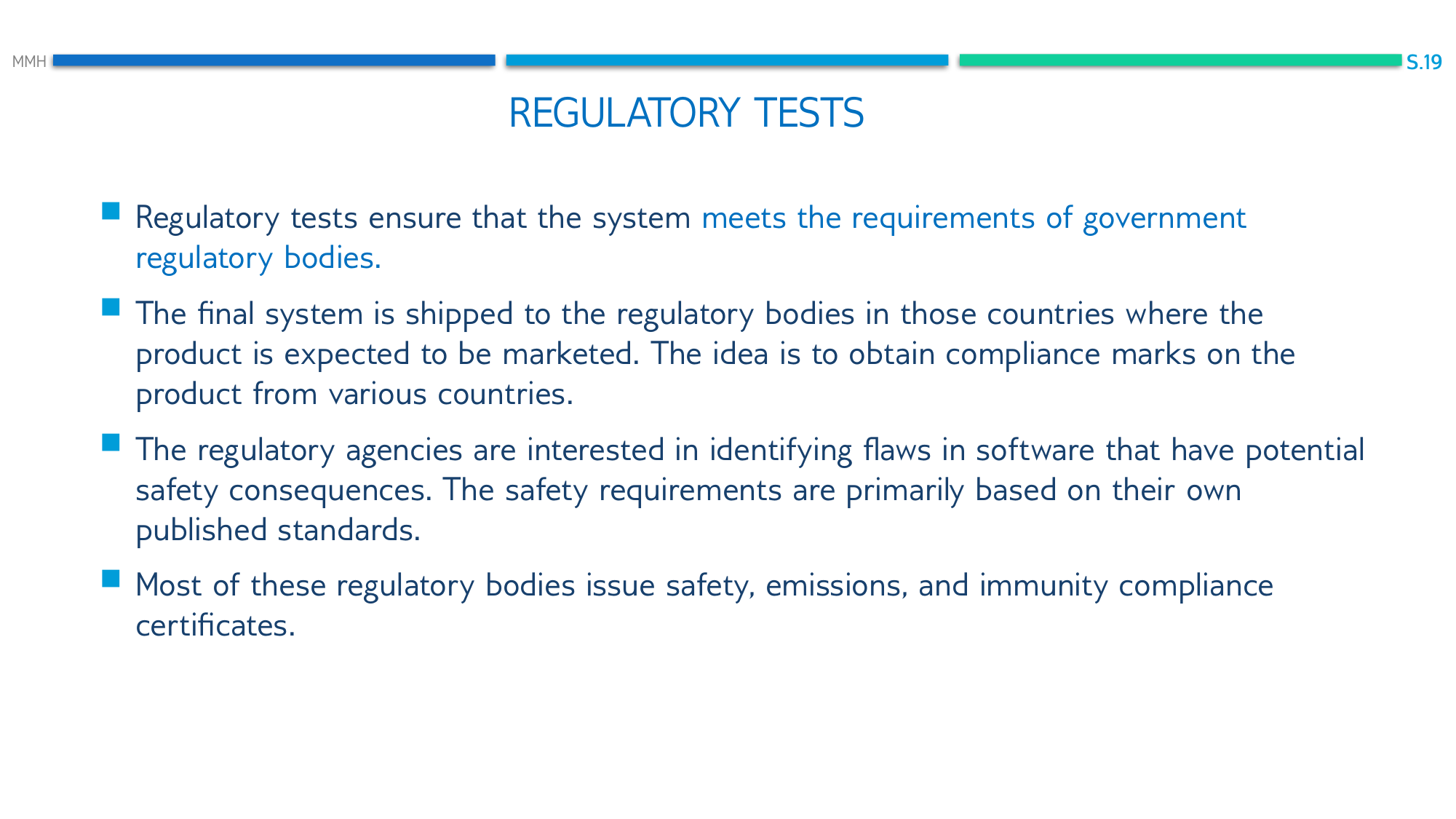

S.19
    MMH
regulatory tests
Regulatory tests ensure that the system meets the requirements of government regulatory bodies.
The final system is shipped to the regulatory bodies in those countries where the product is expected to be marketed. The idea is to obtain compliance marks on the product from various countries.
The regulatory agencies are interested in identifying flaws in software that have potential safety consequences. The safety requirements are primarily based on their own published standards.
Most of these regulatory bodies issue safety, emissions, and immunity compliance certificates.